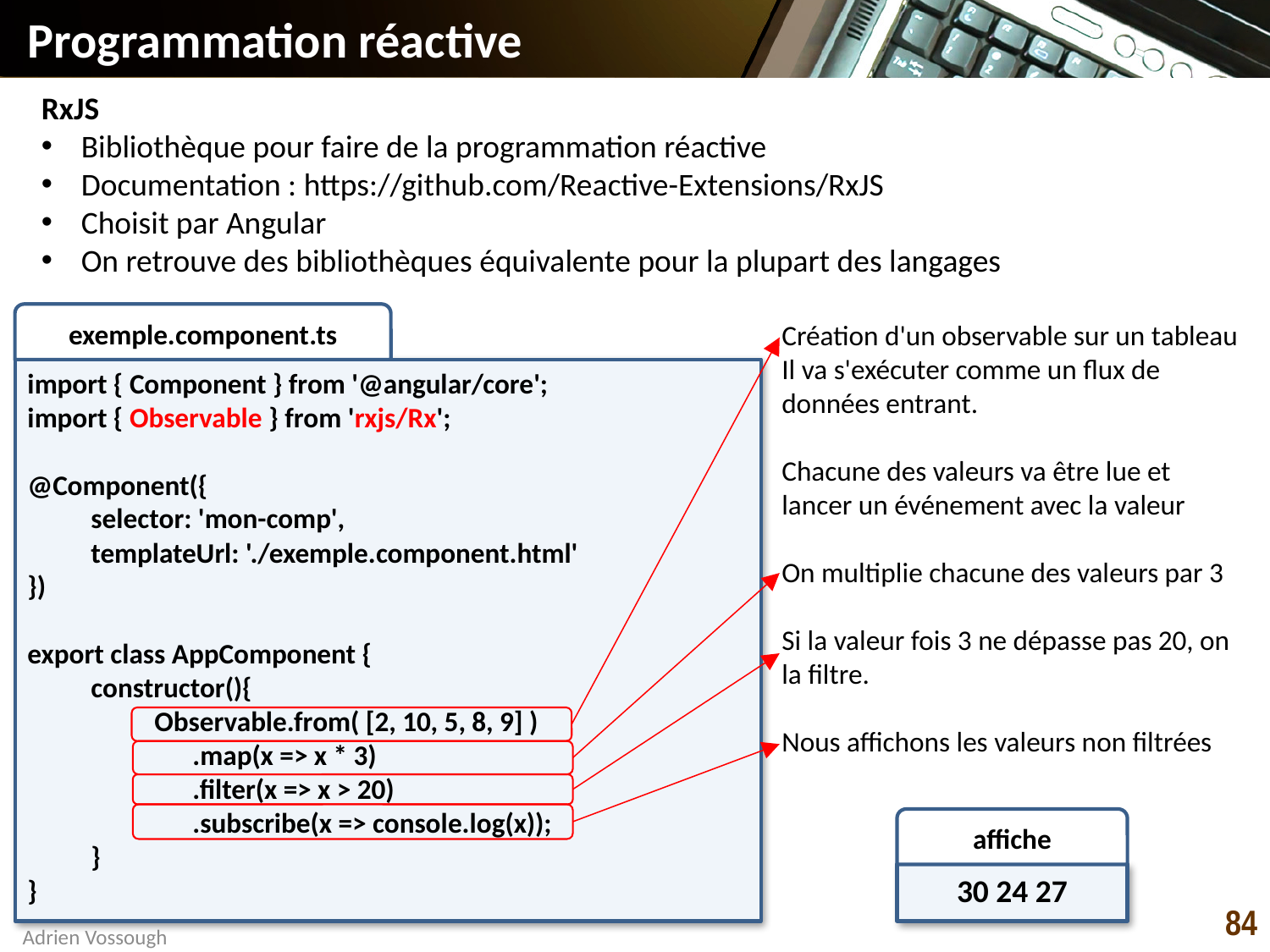

# Programmation réactive
RxJS
Bibliothèque pour faire de la programmation réactive
Documentation : https://github.com/Reactive-Extensions/RxJS
Choisit par Angular
On retrouve des bibliothèques équivalente pour la plupart des langages
exemple.component.ts
import { Component } from '@angular/core';
import { Observable } from 'rxjs/Rx';

@Component({
selector: 'mon-comp',
templateUrl: './exemple.component.html'
})

export class AppComponent {
constructor(){
Observable.from( [2, 10, 5, 8, 9] )
      .map(x => x * 3)
      .filter(x => x > 20)
      .subscribe(x => console.log(x));
}
}

Création d'un observable sur un tableau
Il va s'exécuter comme un flux de données entrant.

Chacune des valeurs va être lue et lancer un événement avec la valeur

On multiplie chacune des valeurs par 3

Si la valeur fois 3 ne dépasse pas 20, on la filtre.

Nous affichons les valeurs non filtrées

affiche
30 24 27
84
Adrien Vossough